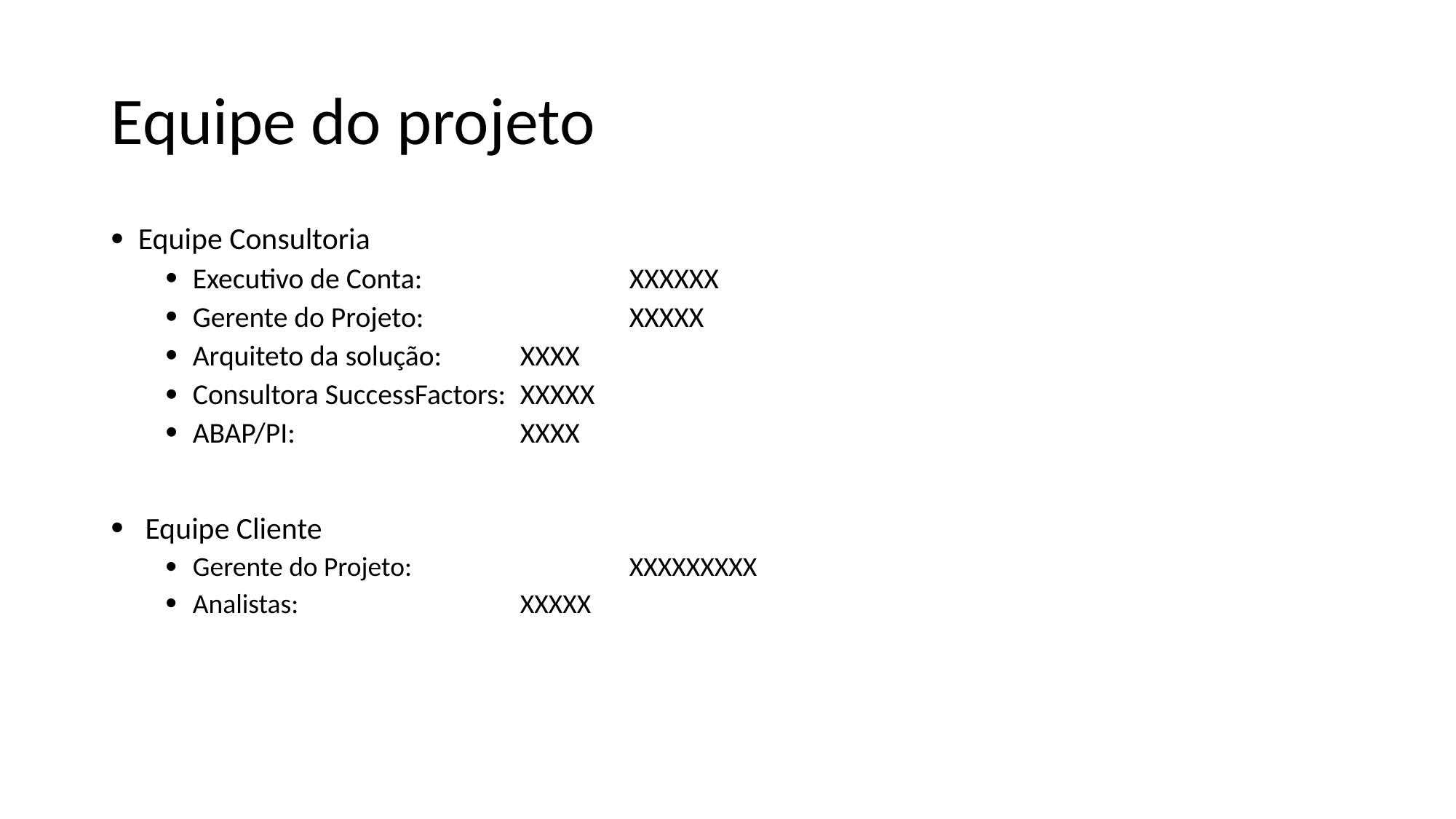

# Equipe do projeto
Equipe Consultoria
Executivo de Conta:		XXXXXX
Gerente do Projeto: 		XXXXX
Arquiteto da solução:	XXXX
Consultora SuccessFactors: 	XXXXX
ABAP/PI:			XXXX

 Equipe Cliente
Gerente do Projeto: 		XXXXXXXXX
Analistas:			XXXXX